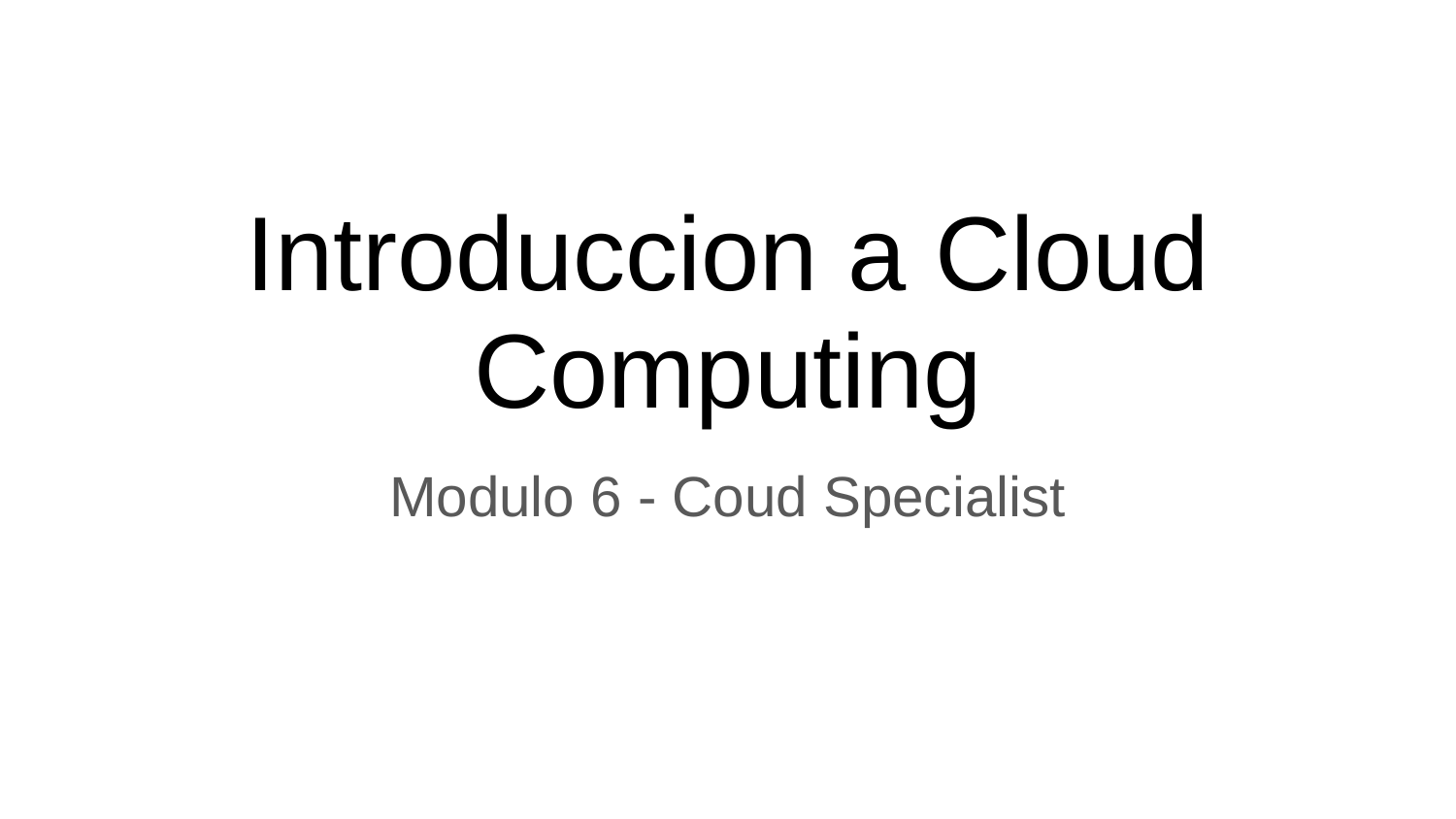

# Introduccion a Cloud Computing
Modulo 6 - Coud Specialist